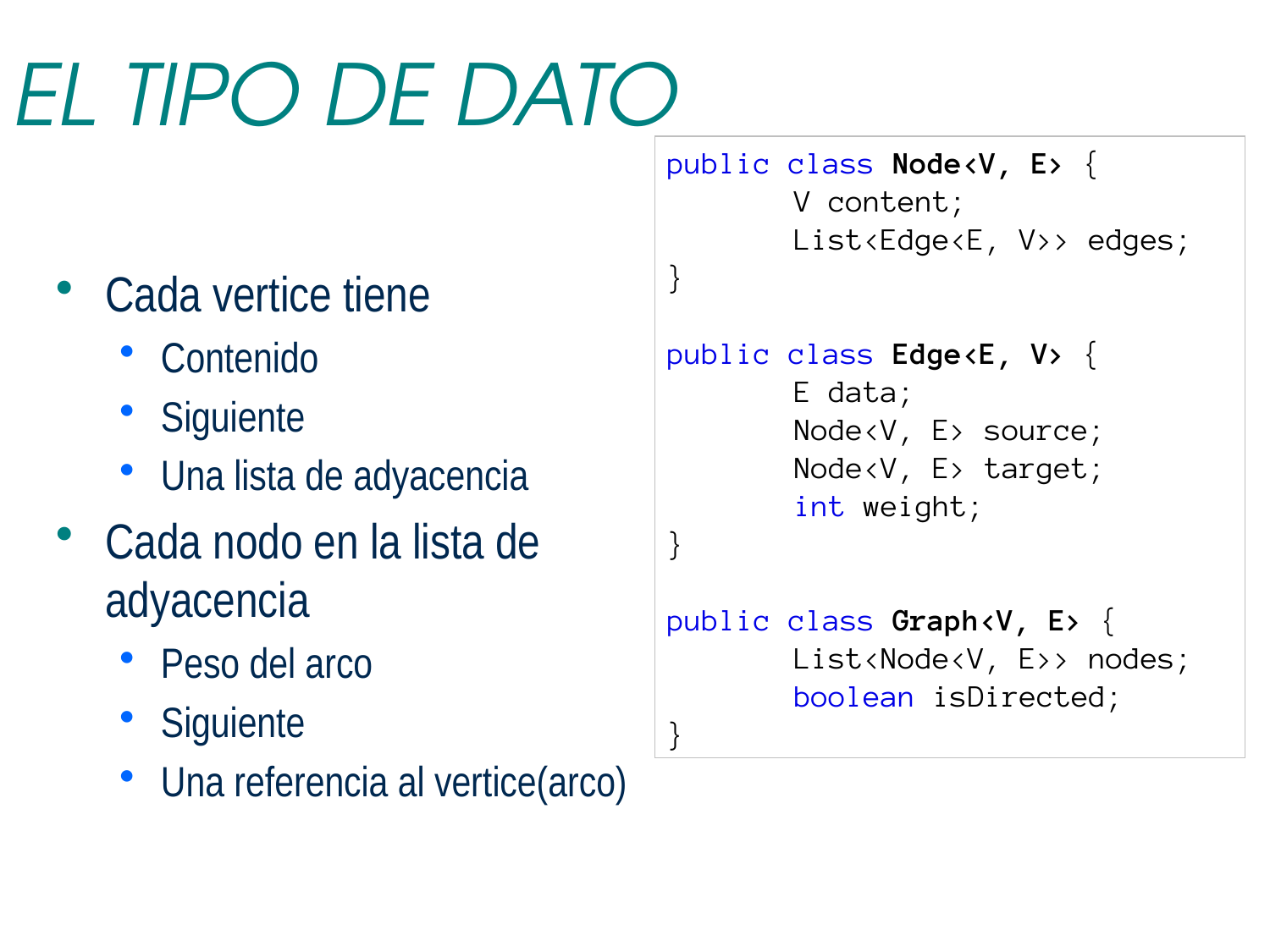

# EL TIPO DE DATO
public class Node<V, E> {
	V content;
	List<Edge<E, V>> edges;
}

public class Edge<E, V> {
	E data;
	Node<V, E> source;
	Node<V, E> target;
	int weight;
}

public class Graph<V, E> {
	List<Node<V, E>> nodes;
	boolean isDirected;
}
Cada vertice tiene
Contenido
Siguiente
Una lista de adyacencia
Cada nodo en la lista de adyacencia
Peso del arco
Siguiente
Una referencia al vertice(arco)